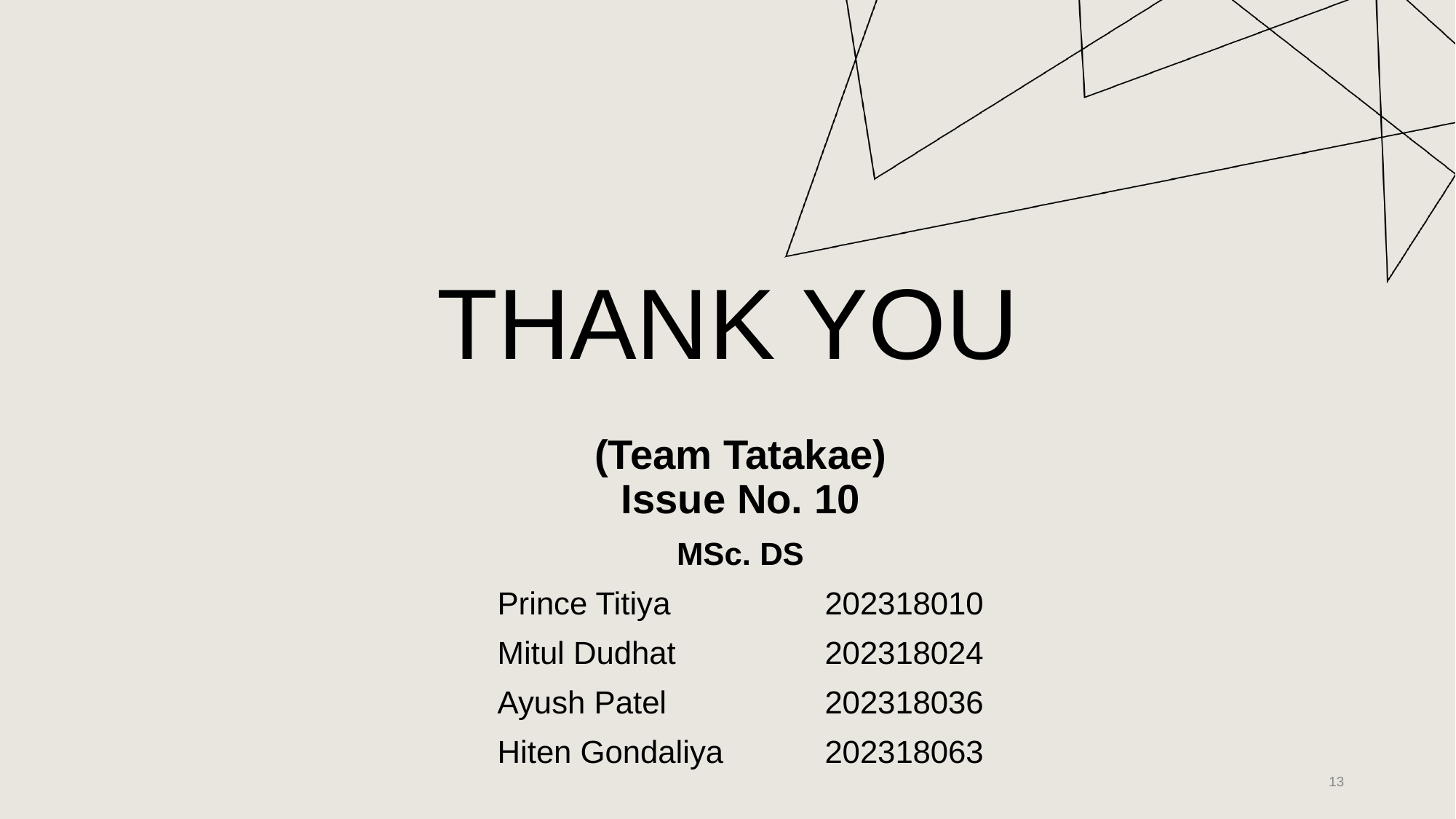

# THANK YOU
(Team Tatakae)
Issue No. 10
MSc. DS
Prince Titiya 		202318010
Mitul Dudhat 		202318024
Ayush Patel 		202318036
Hiten Gondaliya	202318063
13